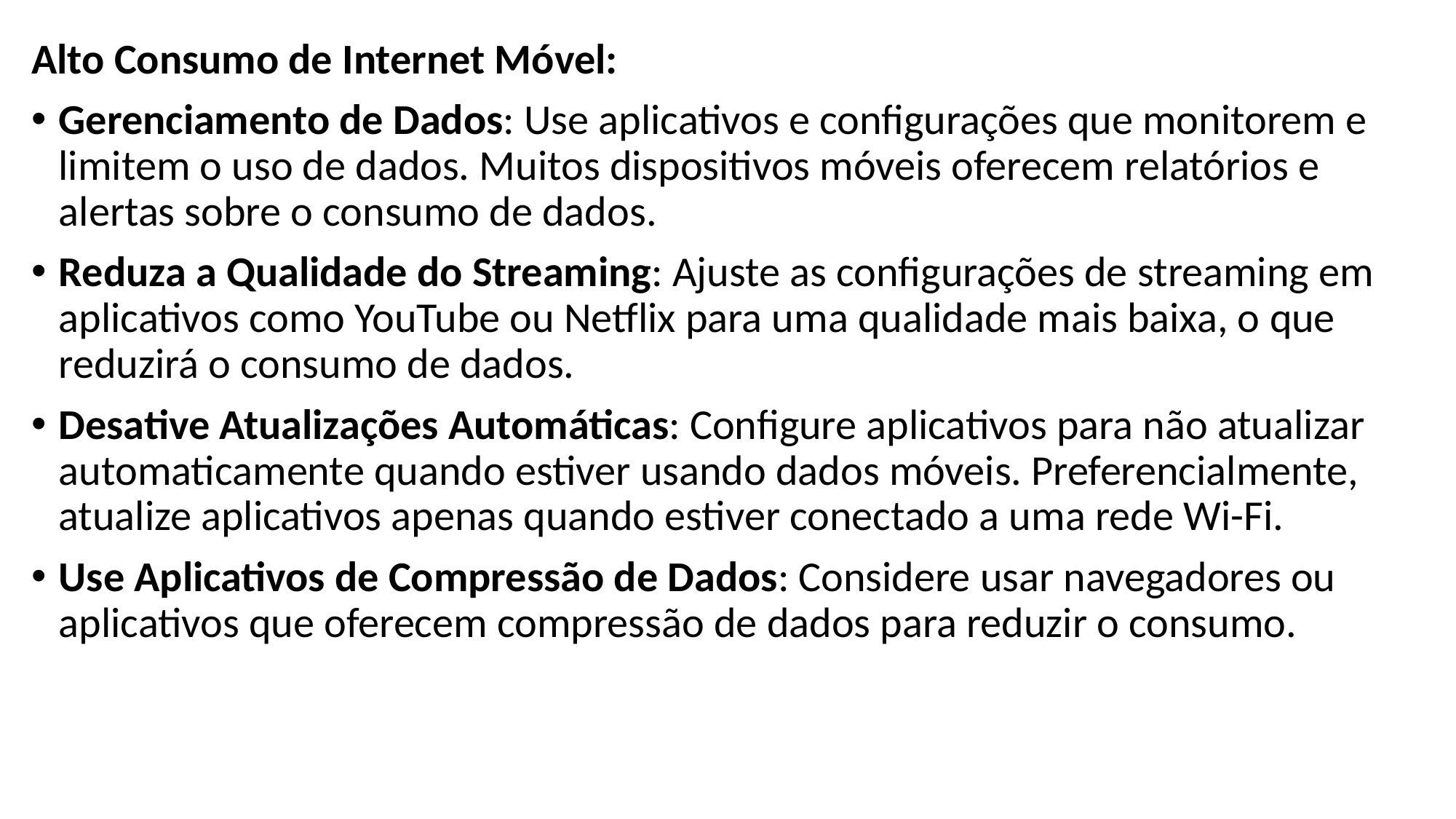

Alto Consumo de Internet Móvel:
Gerenciamento de Dados: Use aplicativos e configurações que monitorem e limitem o uso de dados. Muitos dispositivos móveis oferecem relatórios e alertas sobre o consumo de dados.
Reduza a Qualidade do Streaming: Ajuste as configurações de streaming em aplicativos como YouTube ou Netflix para uma qualidade mais baixa, o que reduzirá o consumo de dados.
Desative Atualizações Automáticas: Configure aplicativos para não atualizar automaticamente quando estiver usando dados móveis. Preferencialmente, atualize aplicativos apenas quando estiver conectado a uma rede Wi-Fi.
Use Aplicativos de Compressão de Dados: Considere usar navegadores ou aplicativos que oferecem compressão de dados para reduzir o consumo.